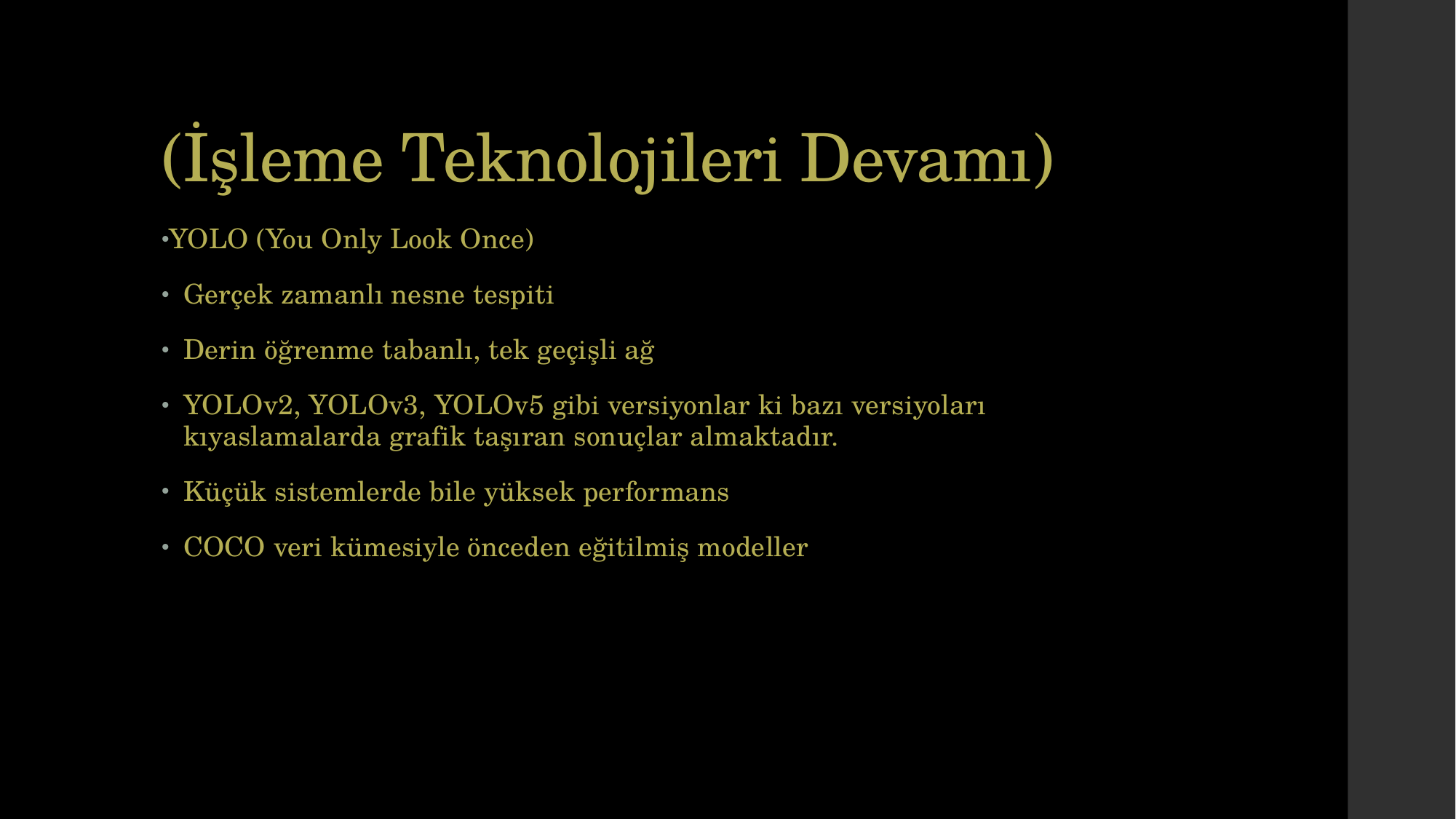

# (İşleme Teknolojileri Devamı)
YOLO (You Only Look Once)
Gerçek zamanlı nesne tespiti
Derin öğrenme tabanlı, tek geçişli ağ
YOLOv2, YOLOv3, YOLOv5 gibi versiyonlar ki bazı versiyoları kıyaslamalarda grafik taşıran sonuçlar almaktadır.
Küçük sistemlerde bile yüksek performans
COCO veri kümesiyle önceden eğitilmiş modeller